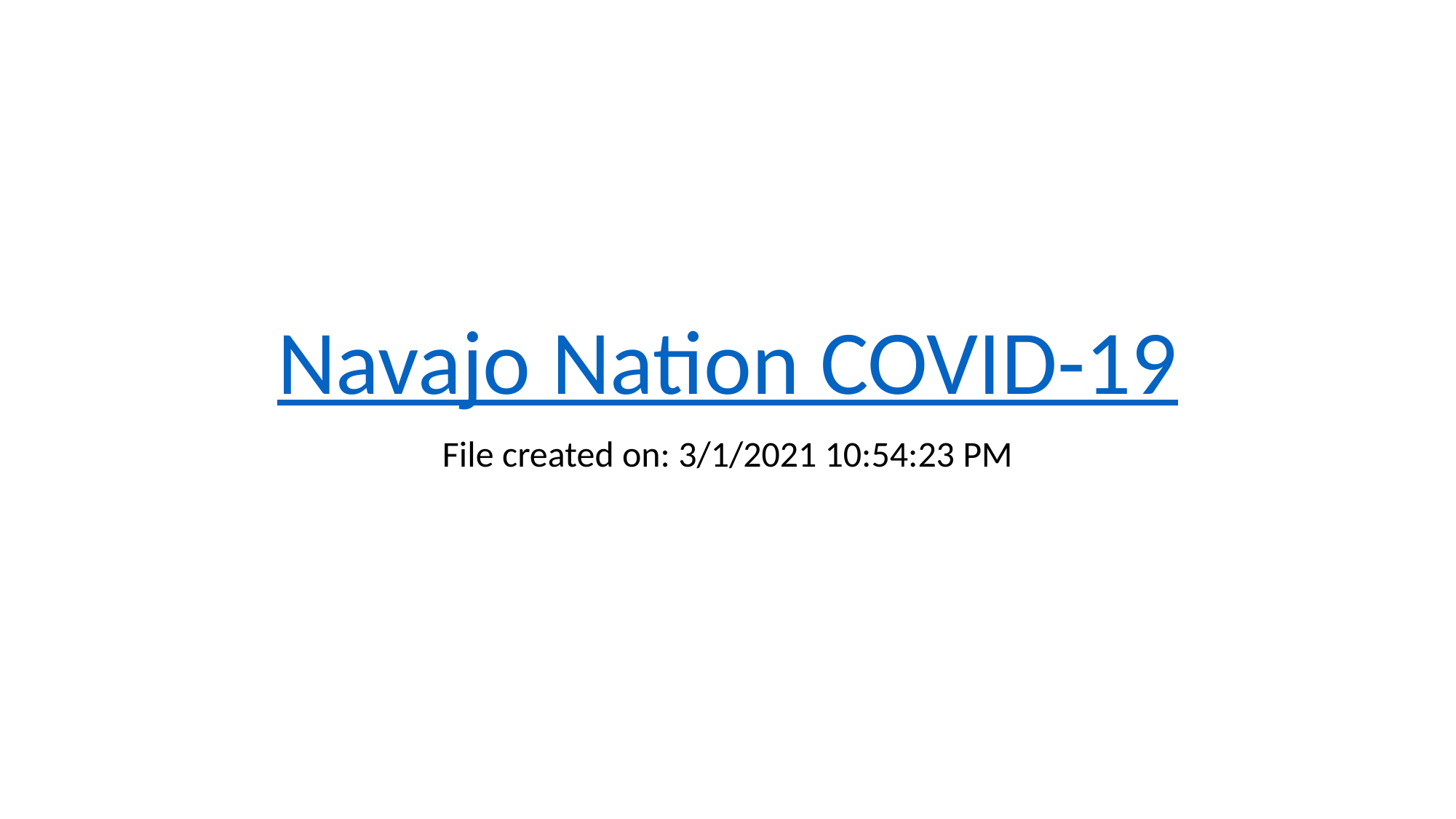

# Navajo Nation COVID-19
File created on: 3/1/2021 10:54:23 PM